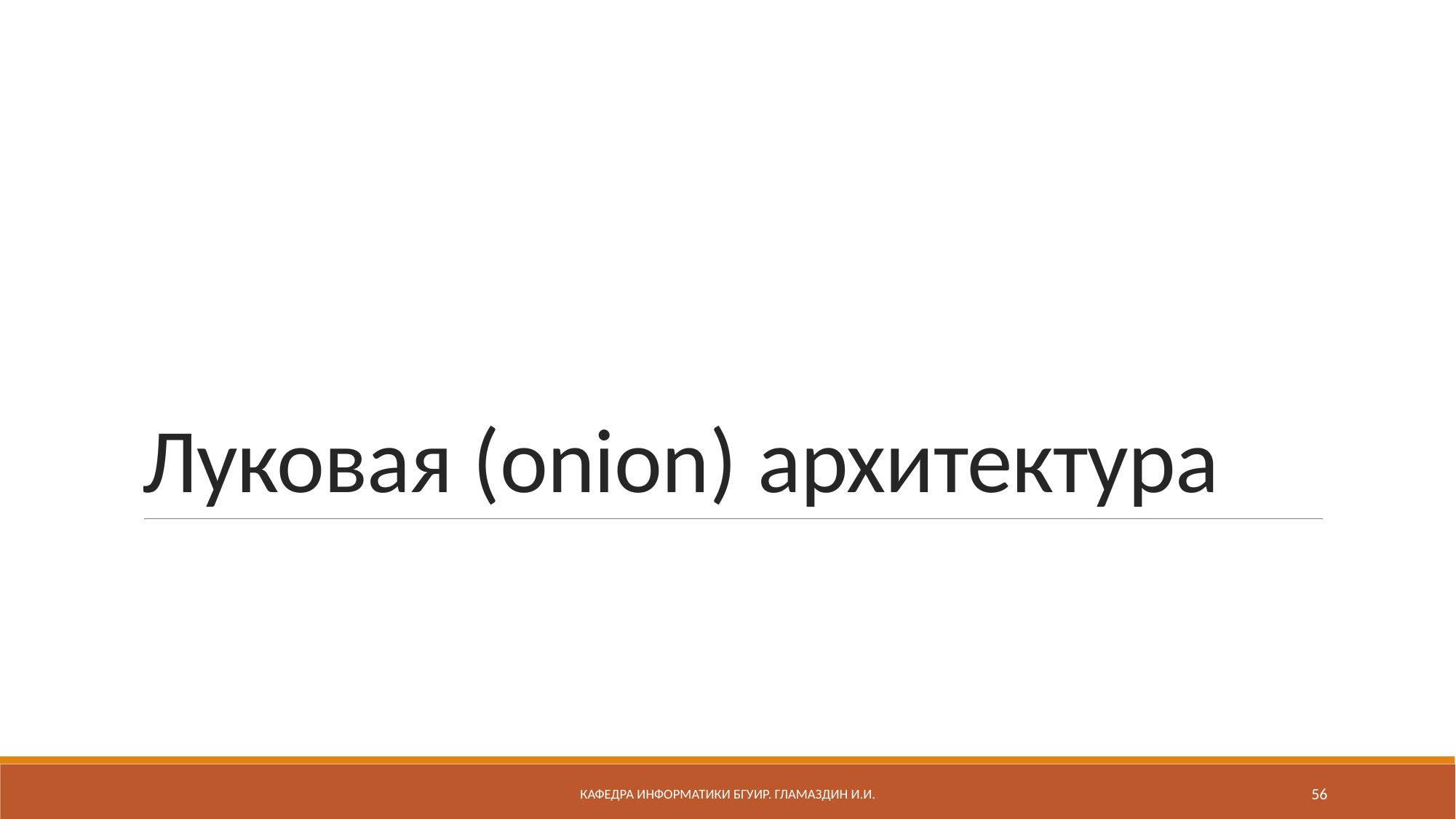

# Луковая (onion) архитектура

Кафедра информатики бгуир. Гламаздин И.и.
56